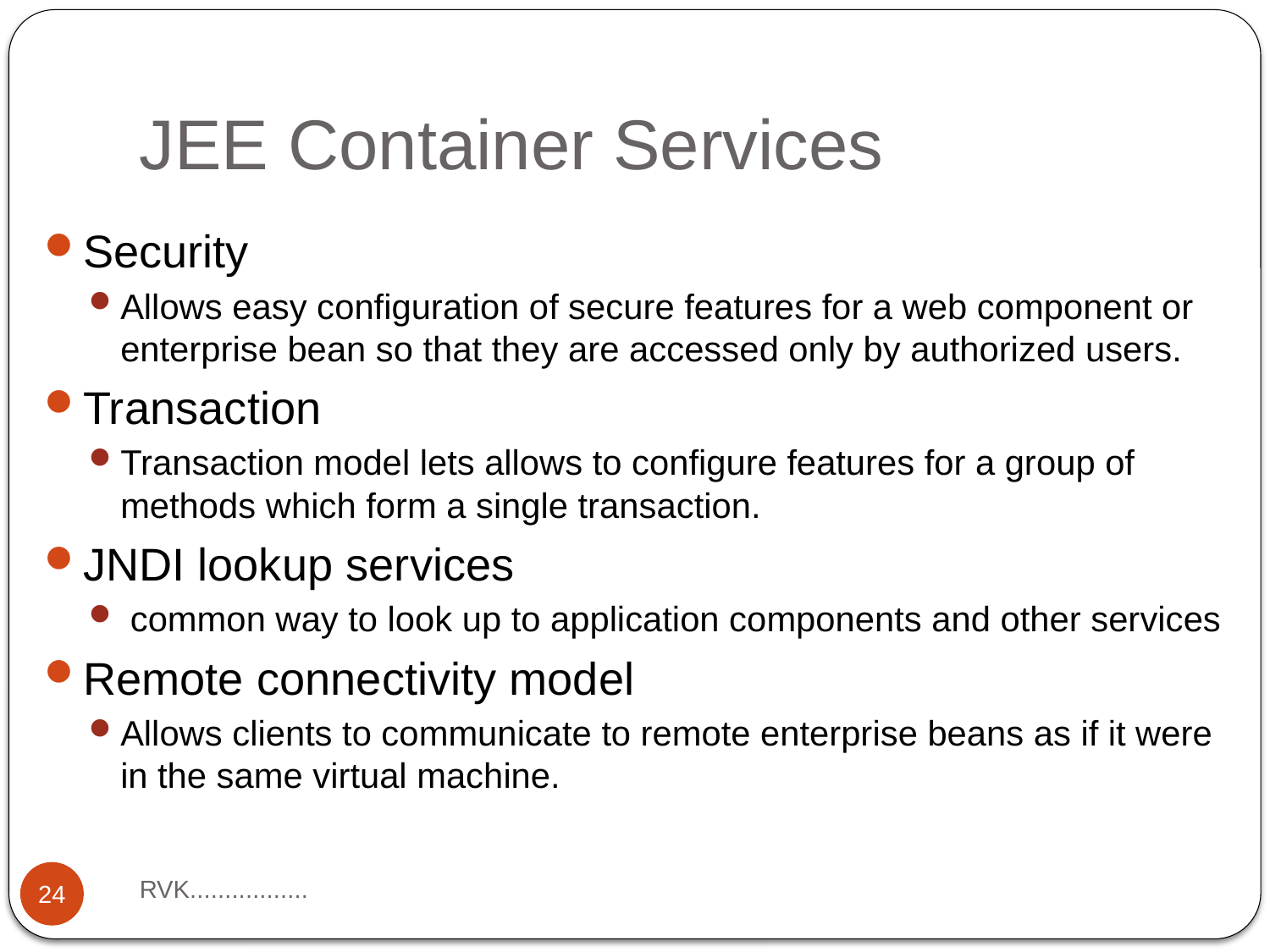

# JEE Container Services
Security
Allows easy configuration of secure features for a web component or enterprise bean so that they are accessed only by authorized users.
Transaction
Transaction model lets allows to configure features for a group of methods which form a single transaction.
JNDI lookup services
 common way to look up to application components and other services
Remote connectivity model
Allows clients to communicate to remote enterprise beans as if it were in the same virtual machine.

RVK.................
24